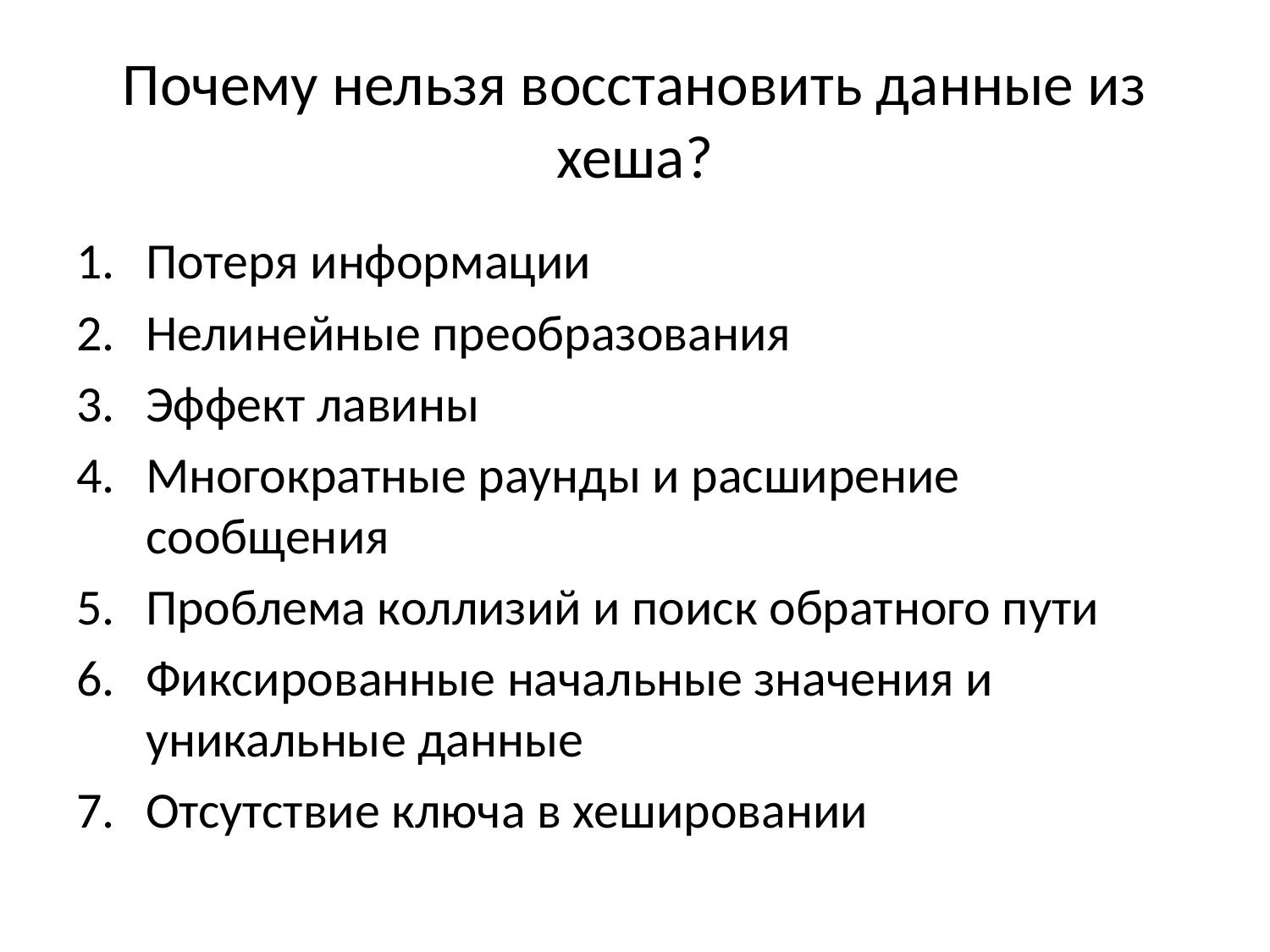

# Почему нельзя восстановить данные из хеша?
Потеря информации
Нелинейные преобразования
Эффект лавины
Многократные раунды и расширение сообщения
Проблема коллизий и поиск обратного пути
Фиксированные начальные значения и уникальные данные
Отсутствие ключа в хешировании